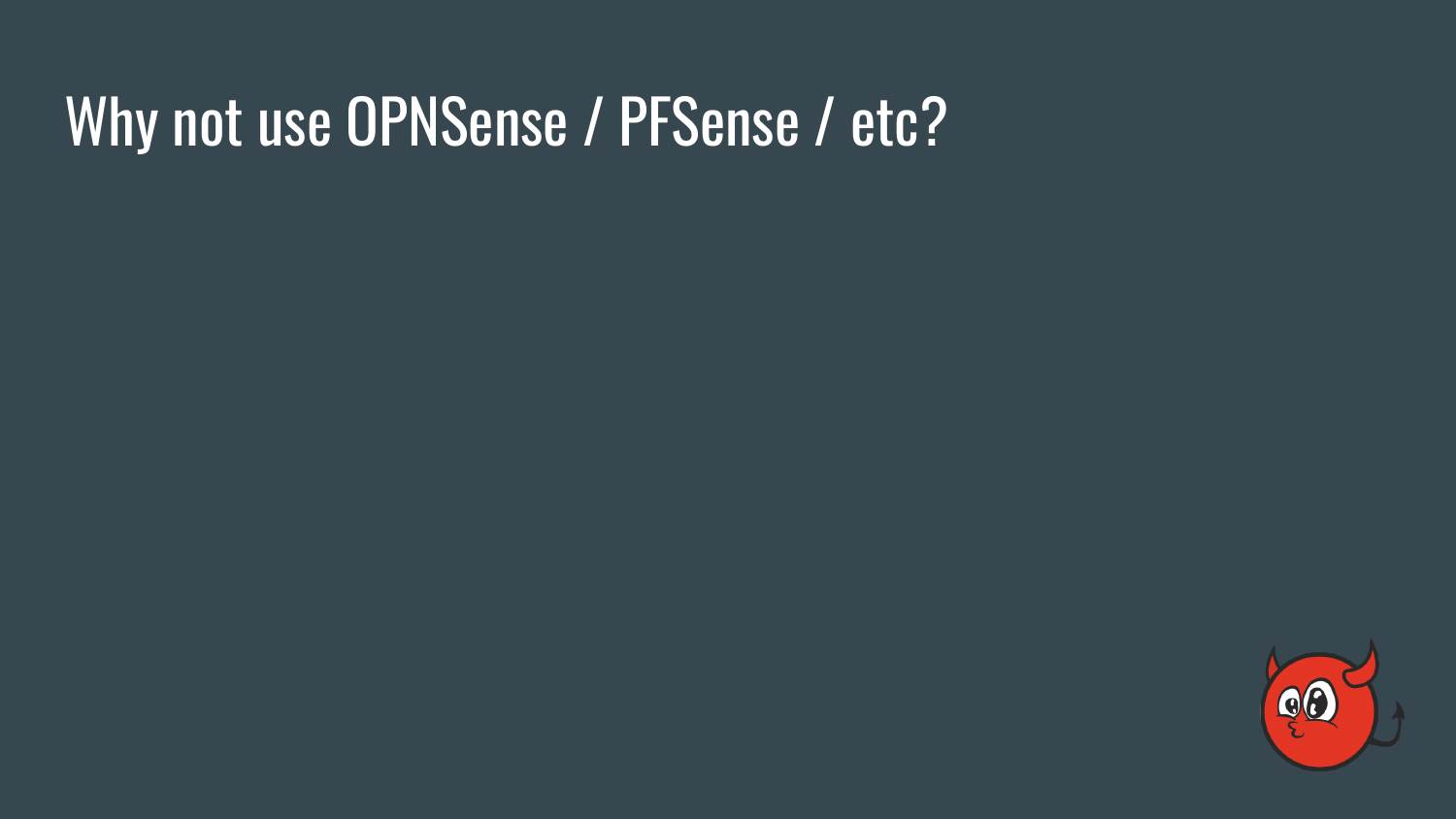

# Why not use OPNSense / PFSense / etc?